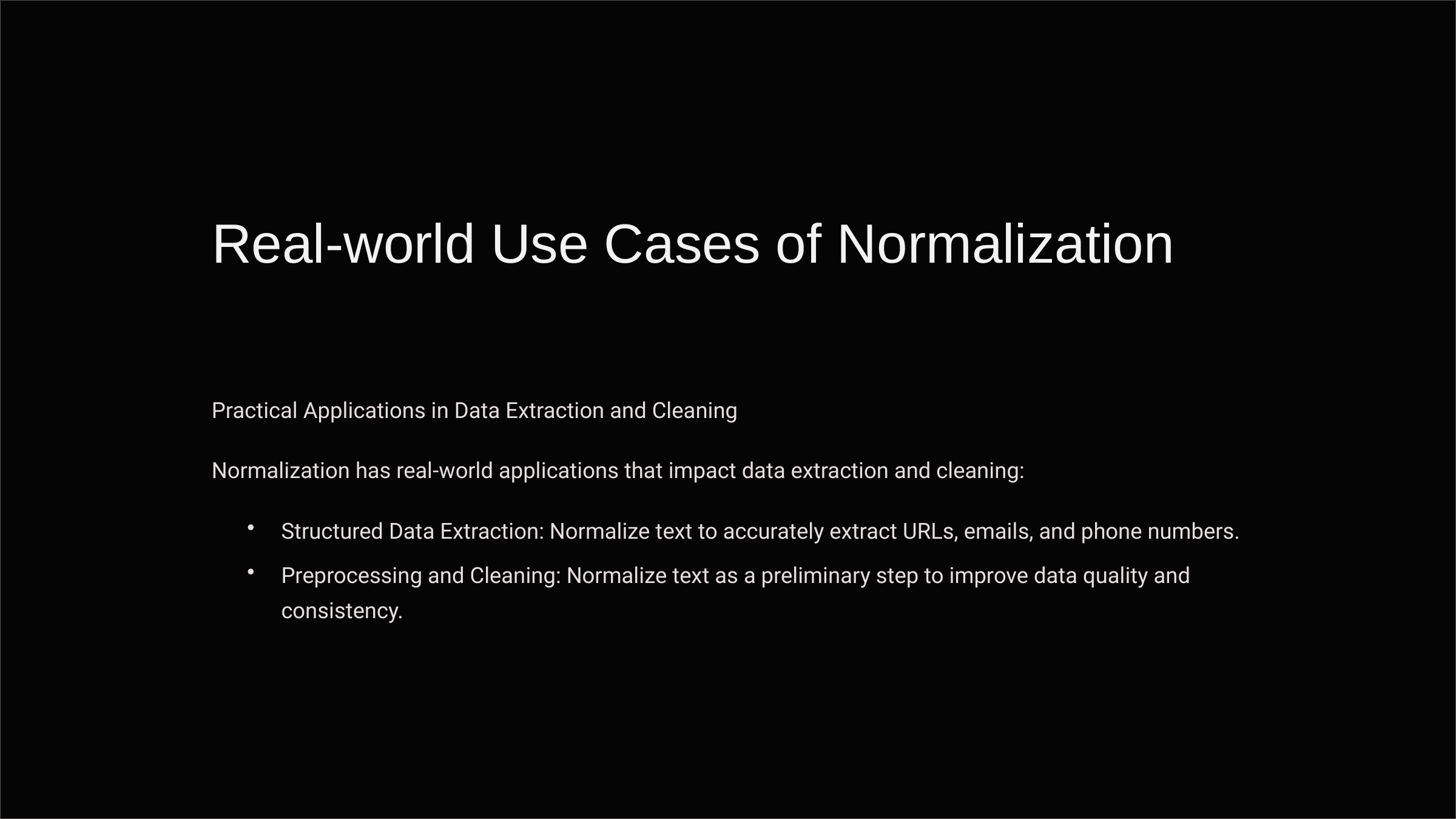

Real-world Use Cases of Normalization
Practical Applications in Data Extraction and Cleaning
Normalization has real-world applications that impact data extraction and cleaning:
Structured Data Extraction: Normalize text to accurately extract URLs, emails, and phone numbers.
Preprocessing and Cleaning: Normalize text as a preliminary step to improve data quality and consistency.